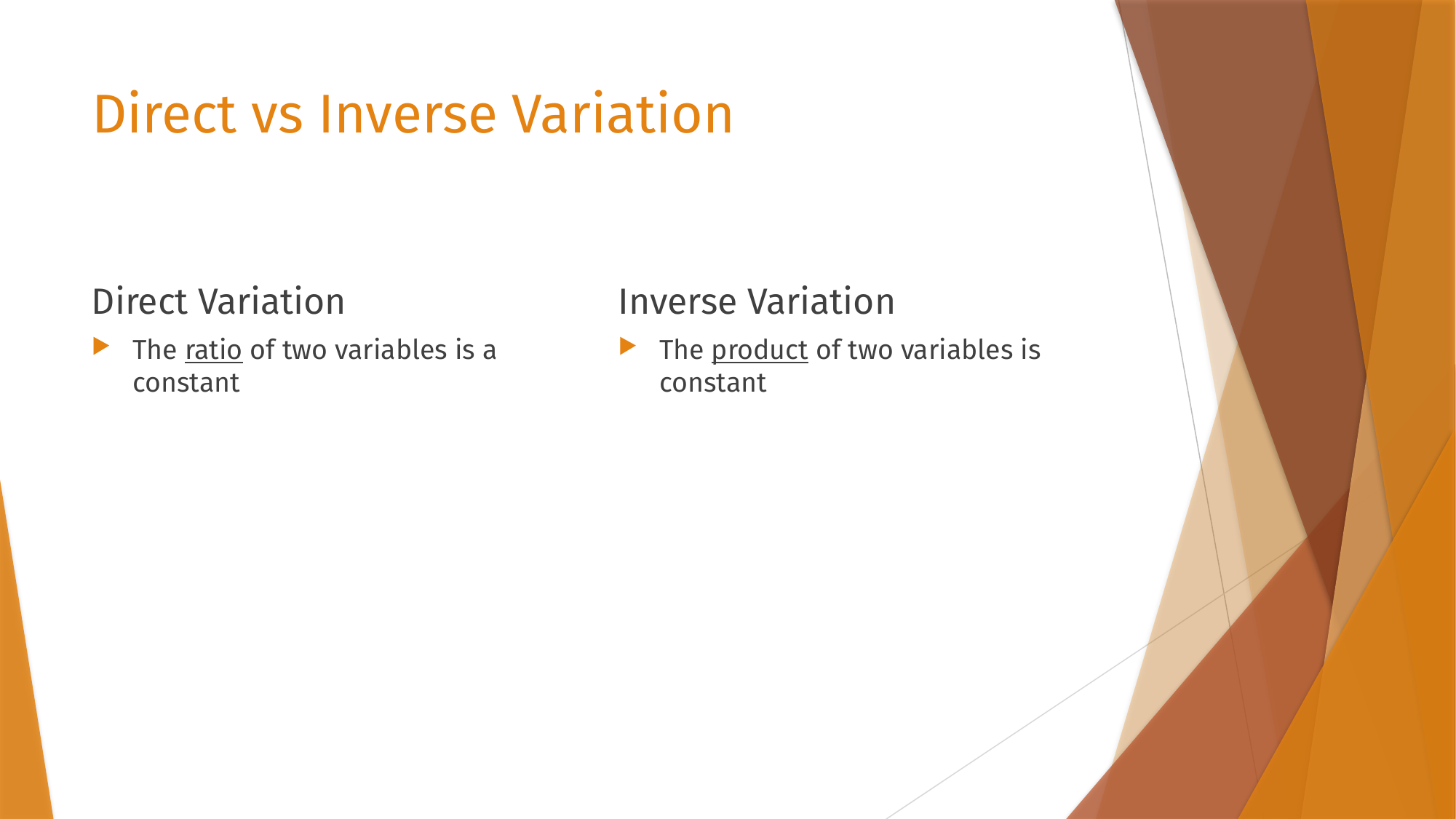

# Direct vs Inverse Variation
Direct Variation
Inverse Variation
The ratio of two variables is a constant
The product of two variables is constant